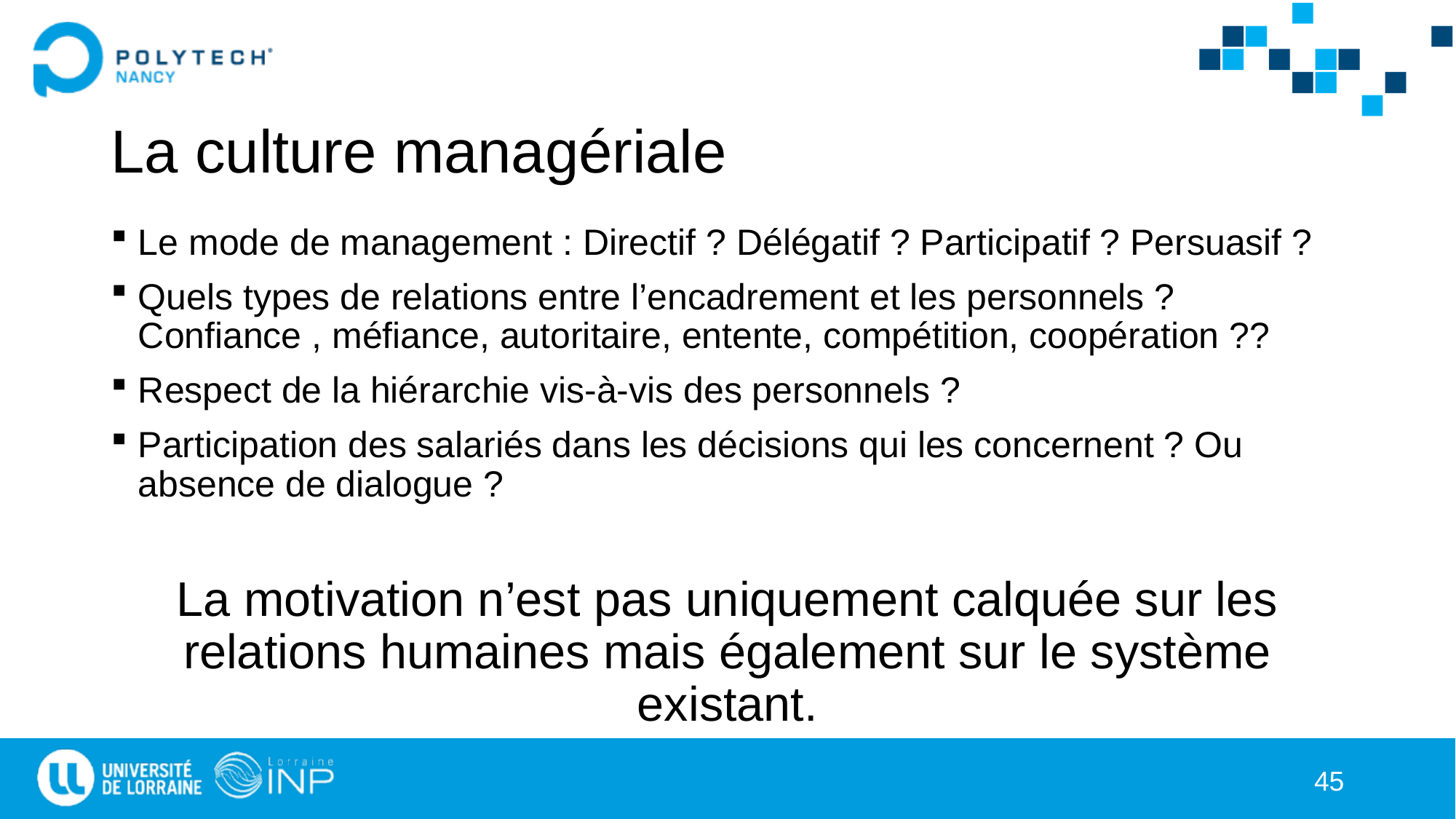

# La culture managériale
Le mode de management : Directif ? Délégatif ? Participatif ? Persuasif ?
Quels types de relations entre l’encadrement et les personnels ? Confiance , méfiance, autoritaire, entente, compétition, coopération ??
Respect de la hiérarchie vis-à-vis des personnels ?
Participation des salariés dans les décisions qui les concernent ? Ou absence de dialogue ?

La motivation n’est pas uniquement calquée sur les relations humaines mais également sur le système existant.